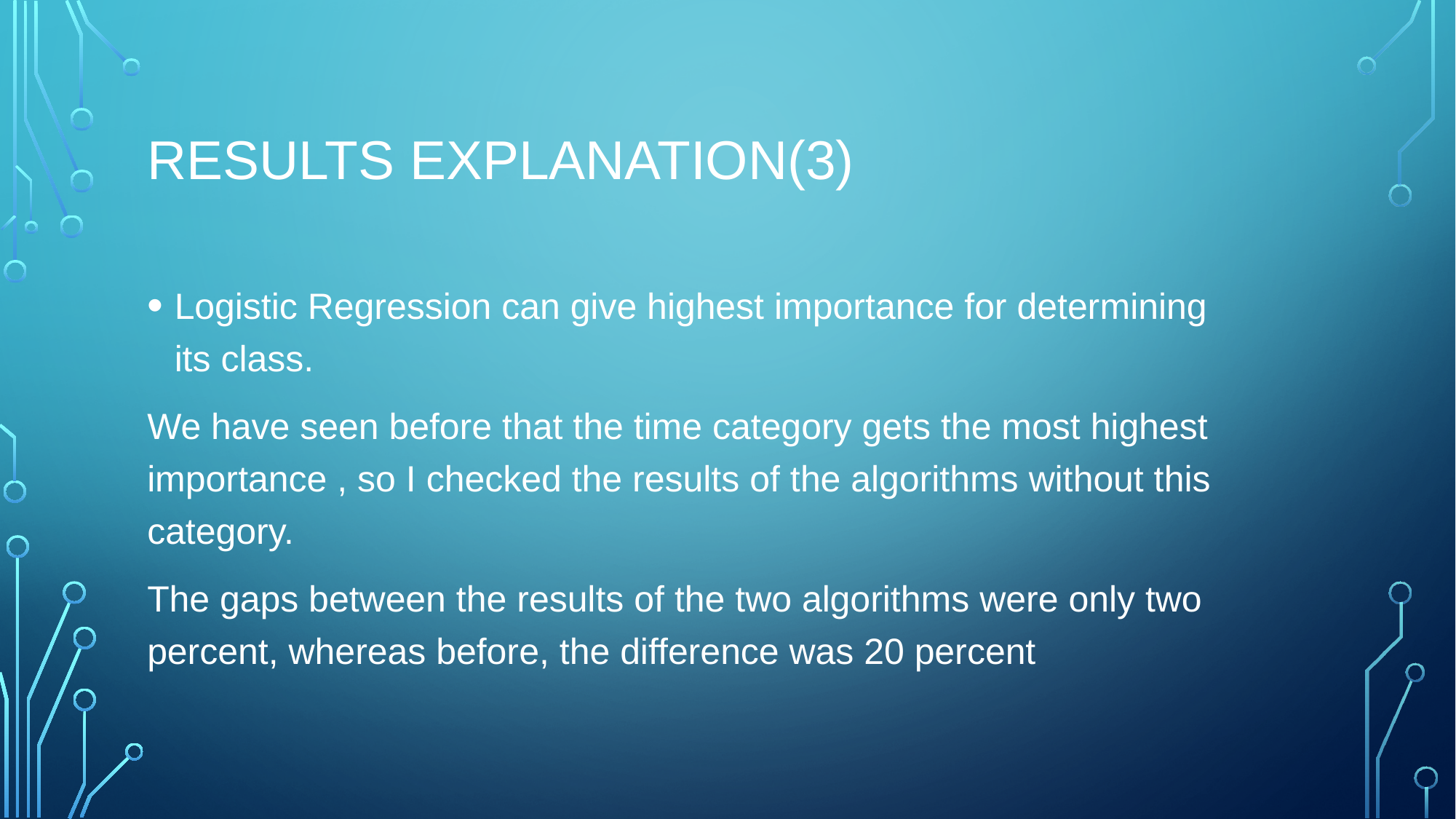

# results explanation(3)
Logistic Regression can give highest importance for determining its class.
We have seen before that the time category gets the most highest importance , so I checked the results of the algorithms without this category.
The gaps between the results of the two algorithms were only two percent, whereas before, the difference was 20 percent